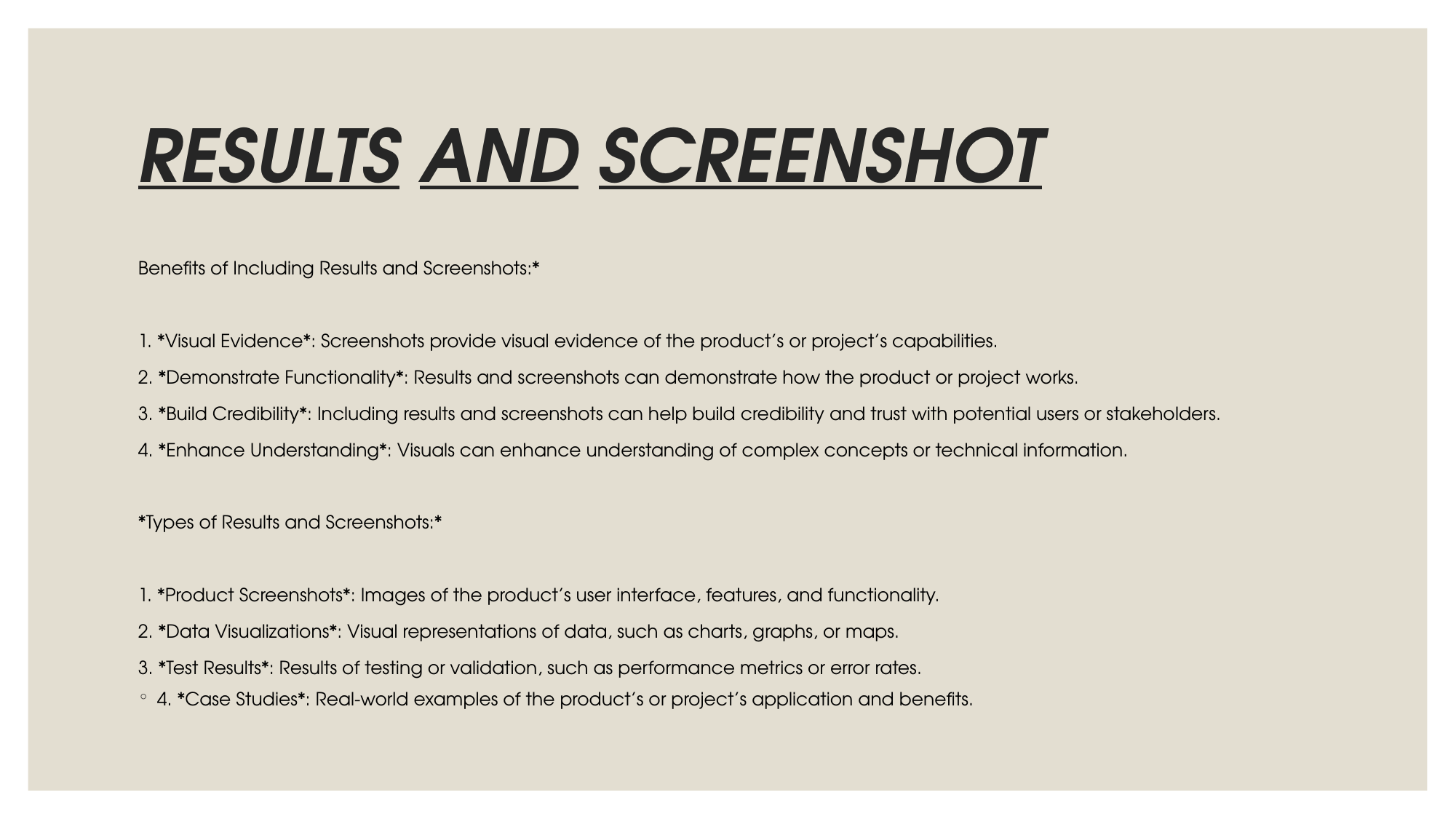

# RESULTS AND SCREENSHOT
Benefits of Including Results and Screenshots:*

1. *Visual Evidence*: Screenshots provide visual evidence of the product’s or project’s capabilities.
2. *Demonstrate Functionality*: Results and screenshots can demonstrate how the product or project works.
3. *Build Credibility*: Including results and screenshots can help build credibility and trust with potential users or stakeholders.
4. *Enhance Understanding*: Visuals can enhance understanding of complex concepts or technical information.

*Types of Results and Screenshots:*

1. *Product Screenshots*: Images of the product’s user interface, features, and functionality.
2. *Data Visualizations*: Visual representations of data, such as charts, graphs, or maps.
3. *Test Results*: Results of testing or validation, such as performance metrics or error rates.
4. *Case Studies*: Real-world examples of the product’s or project’s application and benefits.